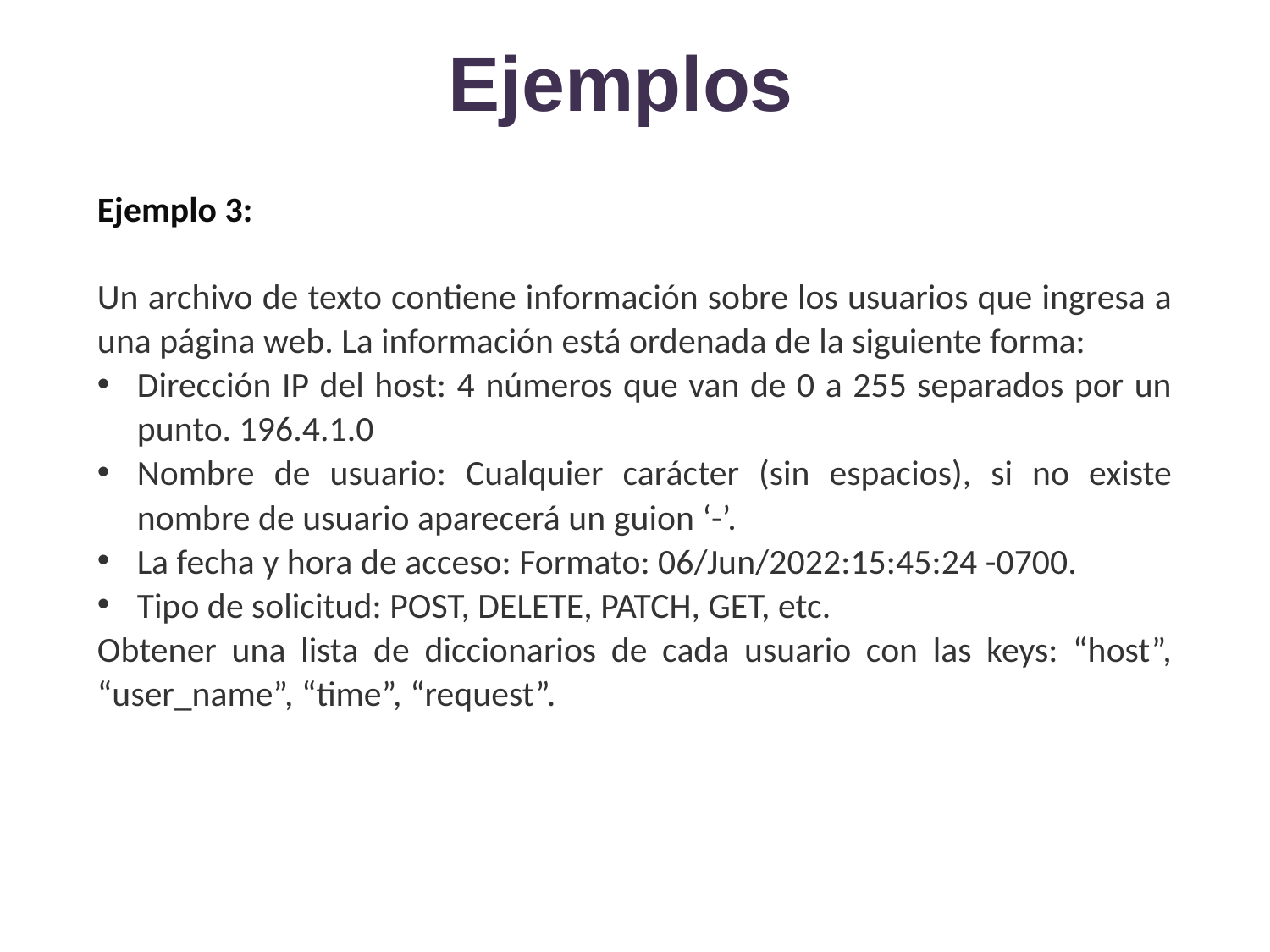

# Ejemplos
Ejemplo 3:
Un archivo de texto contiene información sobre los usuarios que ingresa a una página web. La información está ordenada de la siguiente forma:
Dirección IP del host: 4 números que van de 0 a 255 separados por un punto. 196.4.1.0
Nombre de usuario: Cualquier carácter (sin espacios), si no existe nombre de usuario aparecerá un guion ‘-’.
La fecha y hora de acceso: Formato: 06/Jun/2022:15:45:24 -0700.
Tipo de solicitud: POST, DELETE, PATCH, GET, etc.
Obtener una lista de diccionarios de cada usuario con las keys: “host”, “user_name”, “time”, “request”.